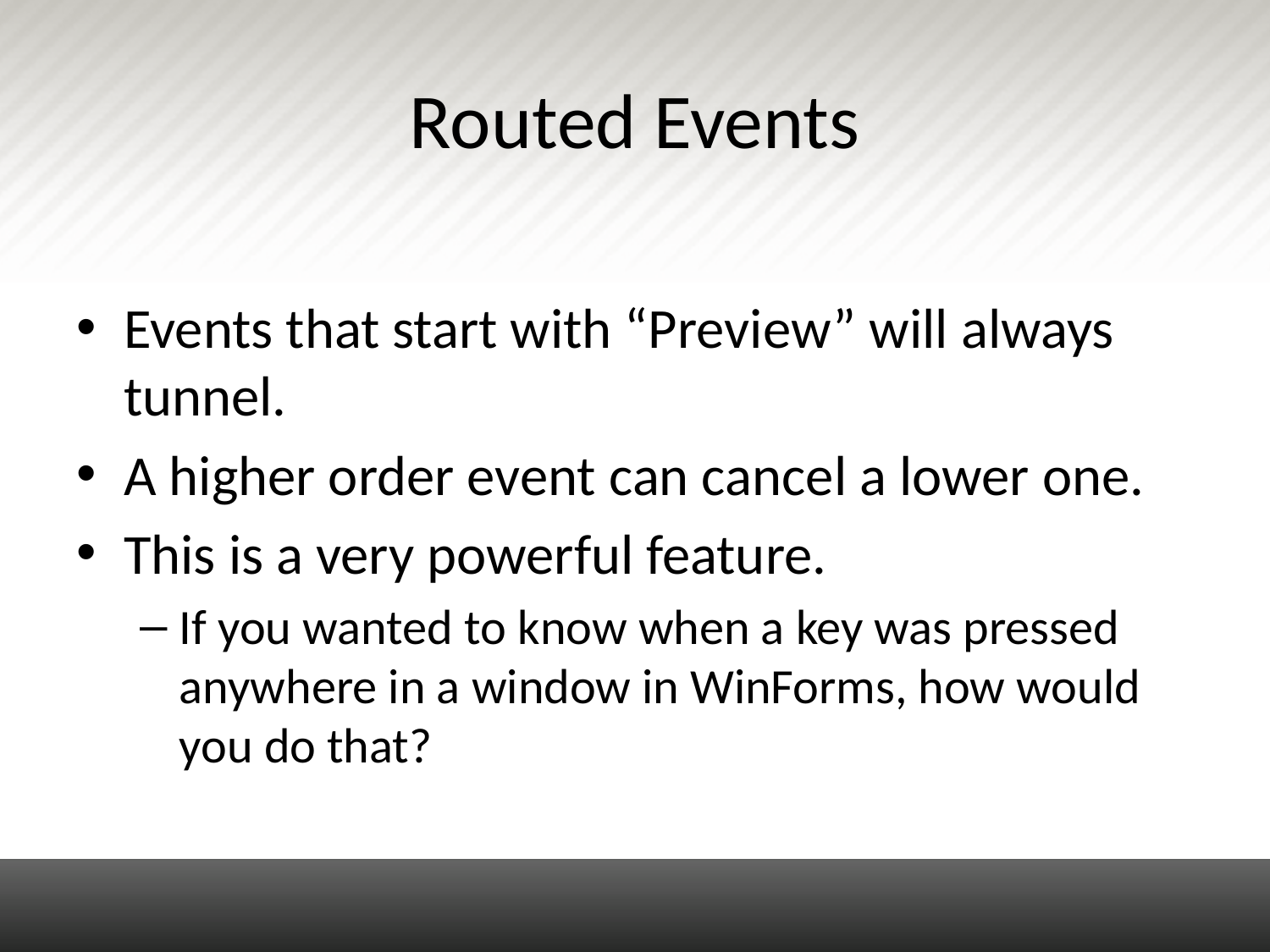

# Routed Events
Events that start with “Preview” will always tunnel.
A higher order event can cancel a lower one.
This is a very powerful feature.
If you wanted to know when a key was pressed anywhere in a window in WinForms, how would you do that?